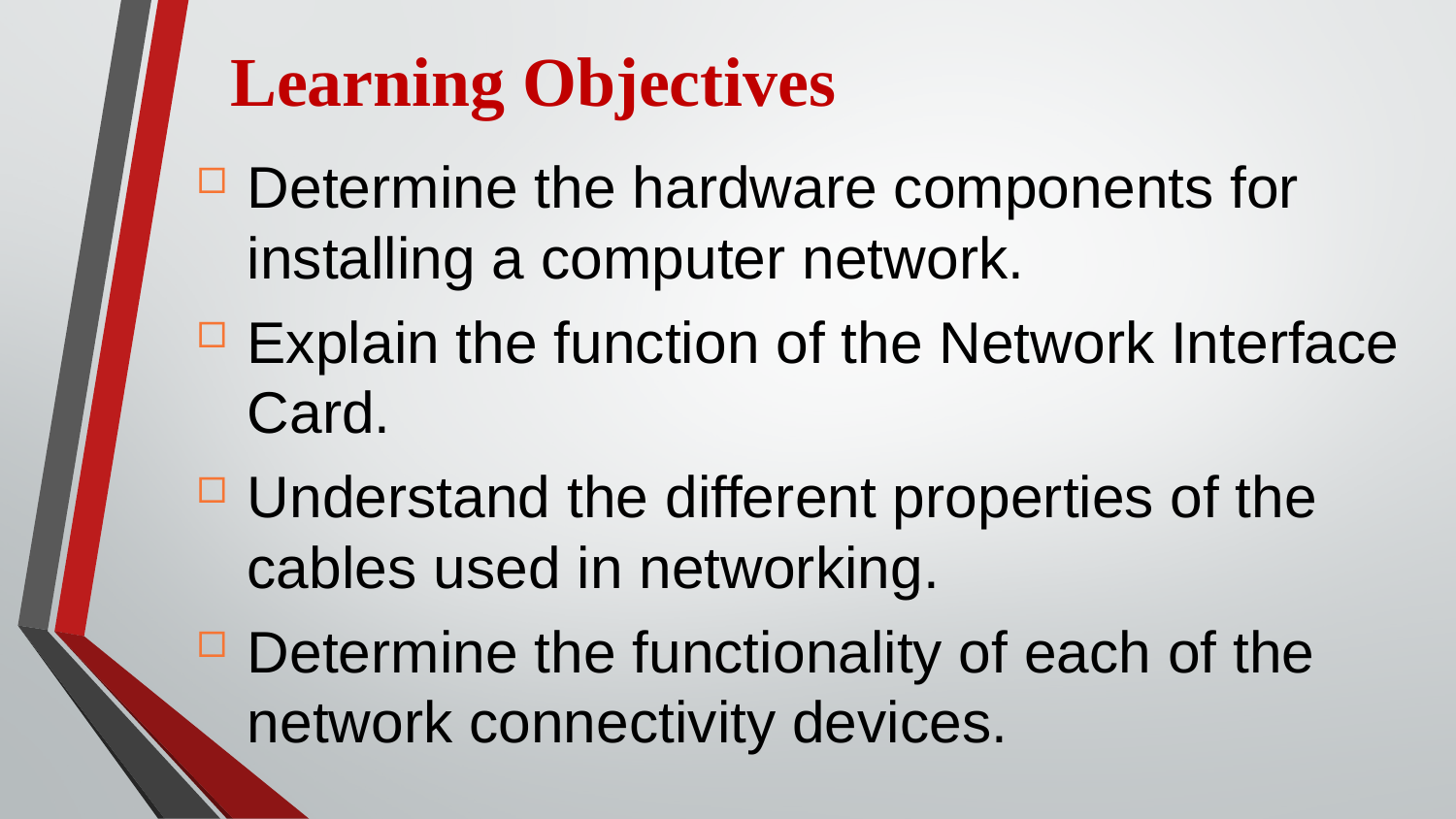

Learning Objectives
Determine the hardware components for installing a computer network.
Explain the function of the Network Interface Card.
Understand the different properties of the cables used in networking.
Determine the functionality of each of the network connectivity devices.